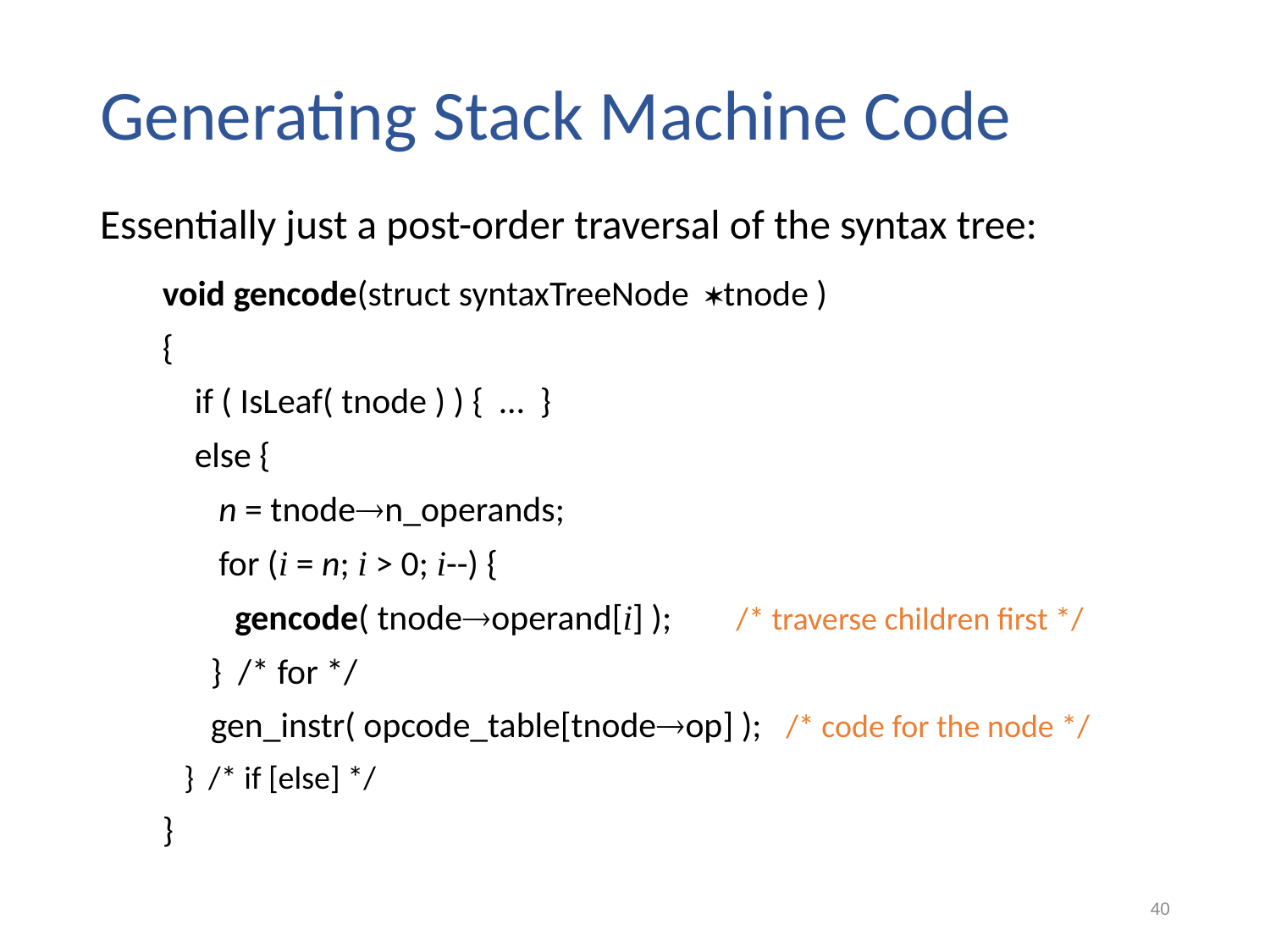

# Generating Stack Machine Code
Essentially just a post-order traversal of the syntax tree:
void gencode(struct syntaxTreeNode  ∗tnode )
{
    if ( IsLeaf( tnode ) ) {  …  }
    else {
       n = tnode→n_operands;
       for (i = n; i > 0; i--) {
         gencode( tnode→operand[i] );        /* traverse children first */
      }  /* for */
      gen_instr( opcode_table[tnode→op] );   /* code for the node */
   }  /* if [else] */
}
40